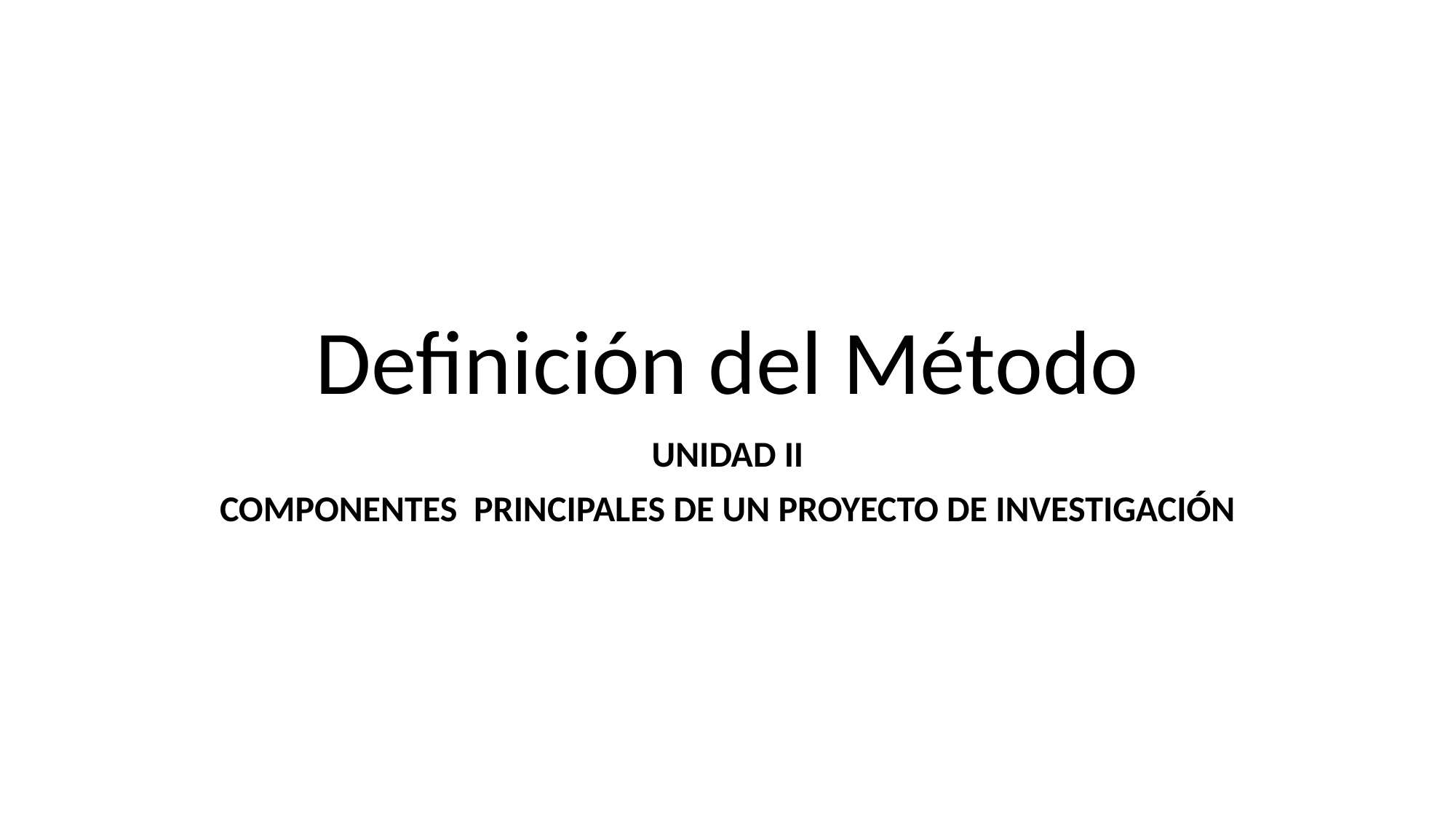

# Definición del Método
UNIDAD II
COMPONENTES  PRINCIPALES DE UN PROYECTO DE INVESTIGACIÓN